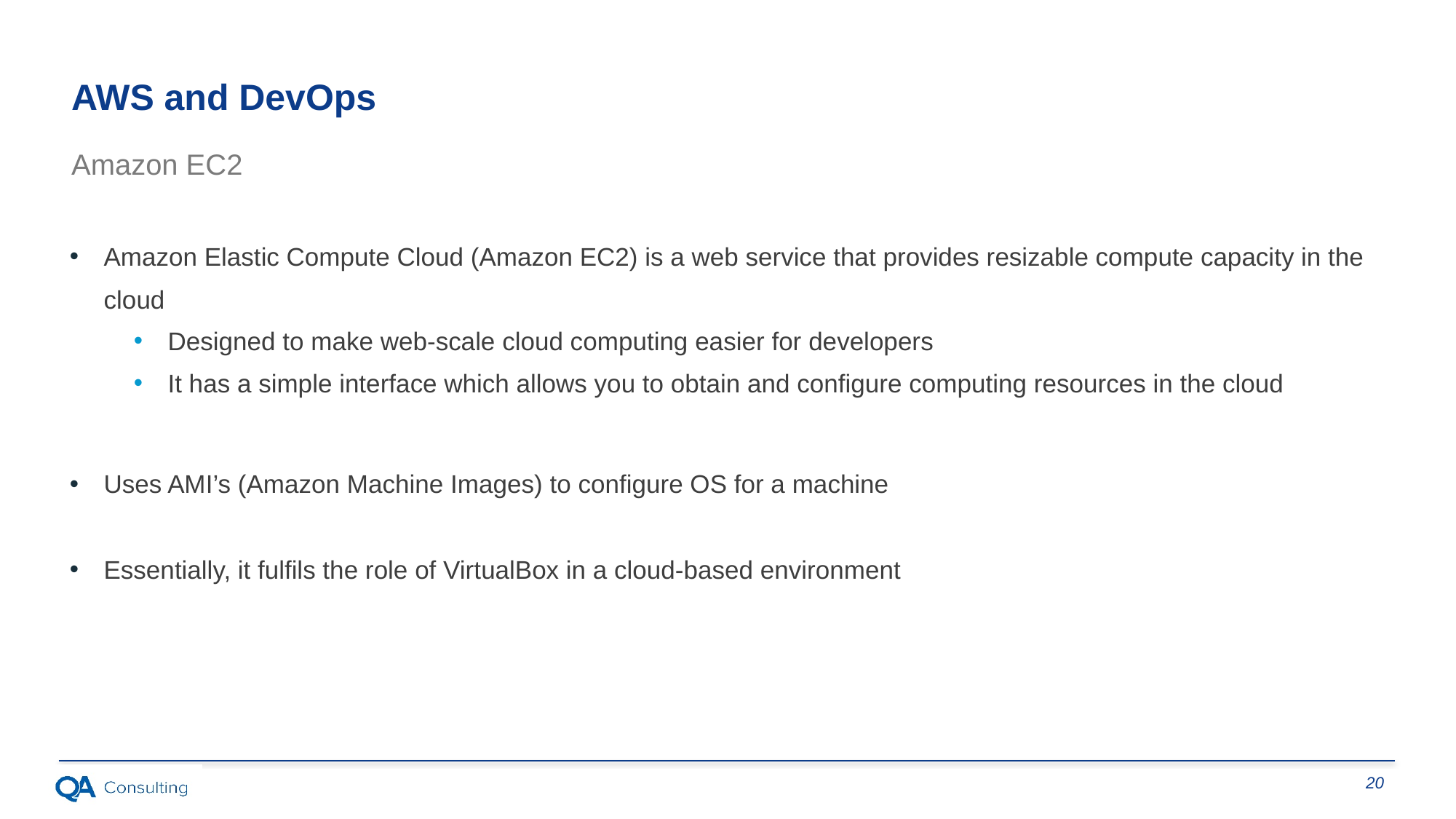

AWS and DevOps
Amazon EC2
Amazon Elastic Compute Cloud (Amazon EC2) is a web service that provides resizable compute capacity in the cloud
Designed to make web-scale cloud computing easier for developers
It has a simple interface which allows you to obtain and configure computing resources in the cloud

Uses AMI’s (Amazon Machine Images) to configure OS for a machine

Essentially, it fulfils the role of VirtualBox in a cloud-based environment
20